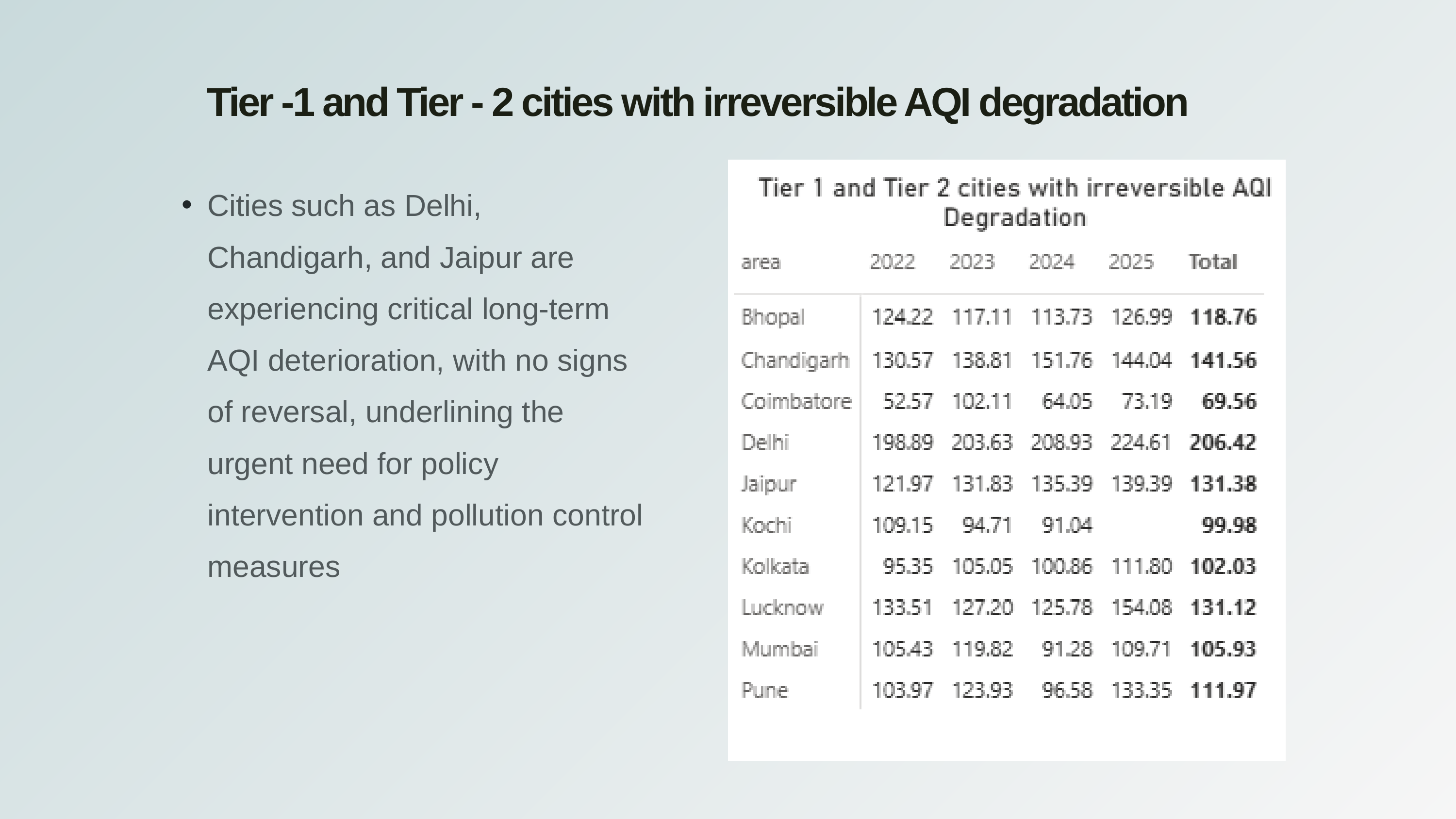

Tier -1 and Tier - 2 cities with irreversible AQI degradation

Cities such as Delhi, Chandigarh, and Jaipur are experiencing critical long-term AQI deterioration, with no signs of reversal, underlining the urgent need for policy intervention and pollution control measures